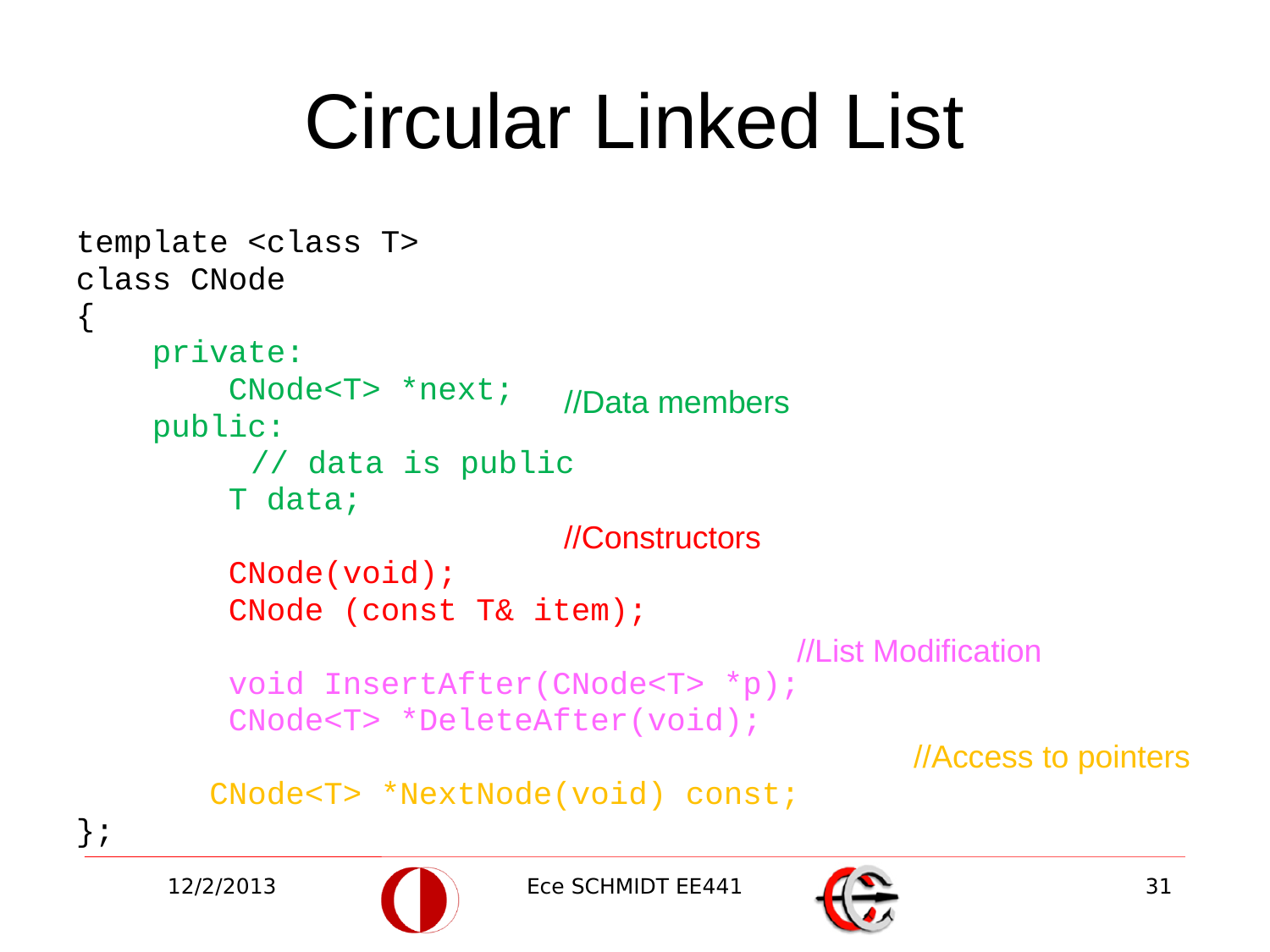

# Circular Linked List
template <class T>
class CNode
{
    private:
        CNode<T> *next;
    public:
    	// data is public
        T data;

        CNode(void);
        CNode (const T& item);

        void InsertAfter(CNode<T> *p);
        CNode<T> *DeleteAfter(void);

       CNode<T> *NextNode(void) const;
};
//Data members
//Constructors
//List Modification
//Access to pointers
12/2/2013
Ece SCHMIDT EE441
31